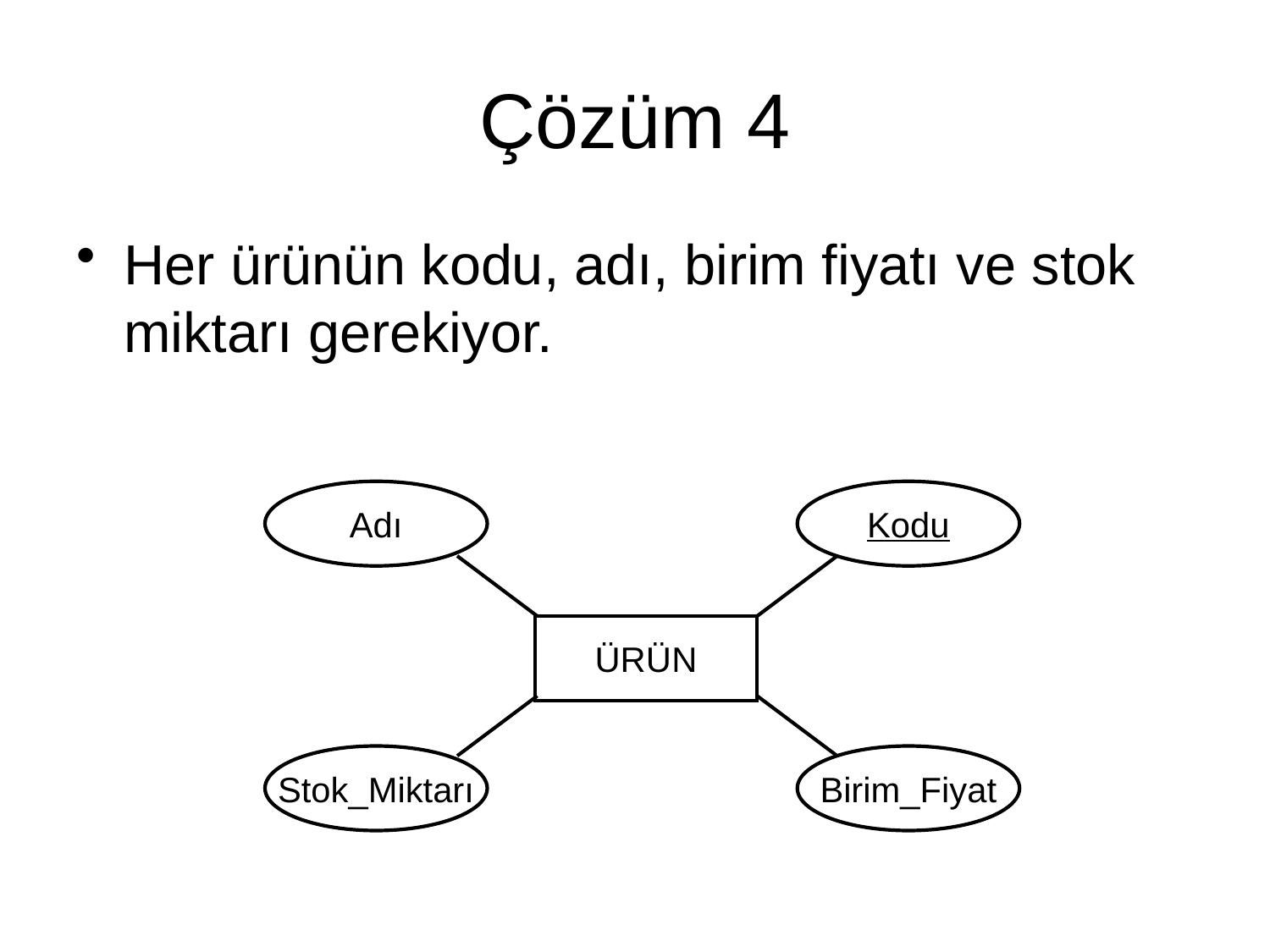

# Çözüm 4
Her ürünün kodu, adı, birim fiyatı ve stok miktarı gerekiyor.
Adı
Kodu

ÜRÜN

Stok_Miktarı
Birim_Fiyat